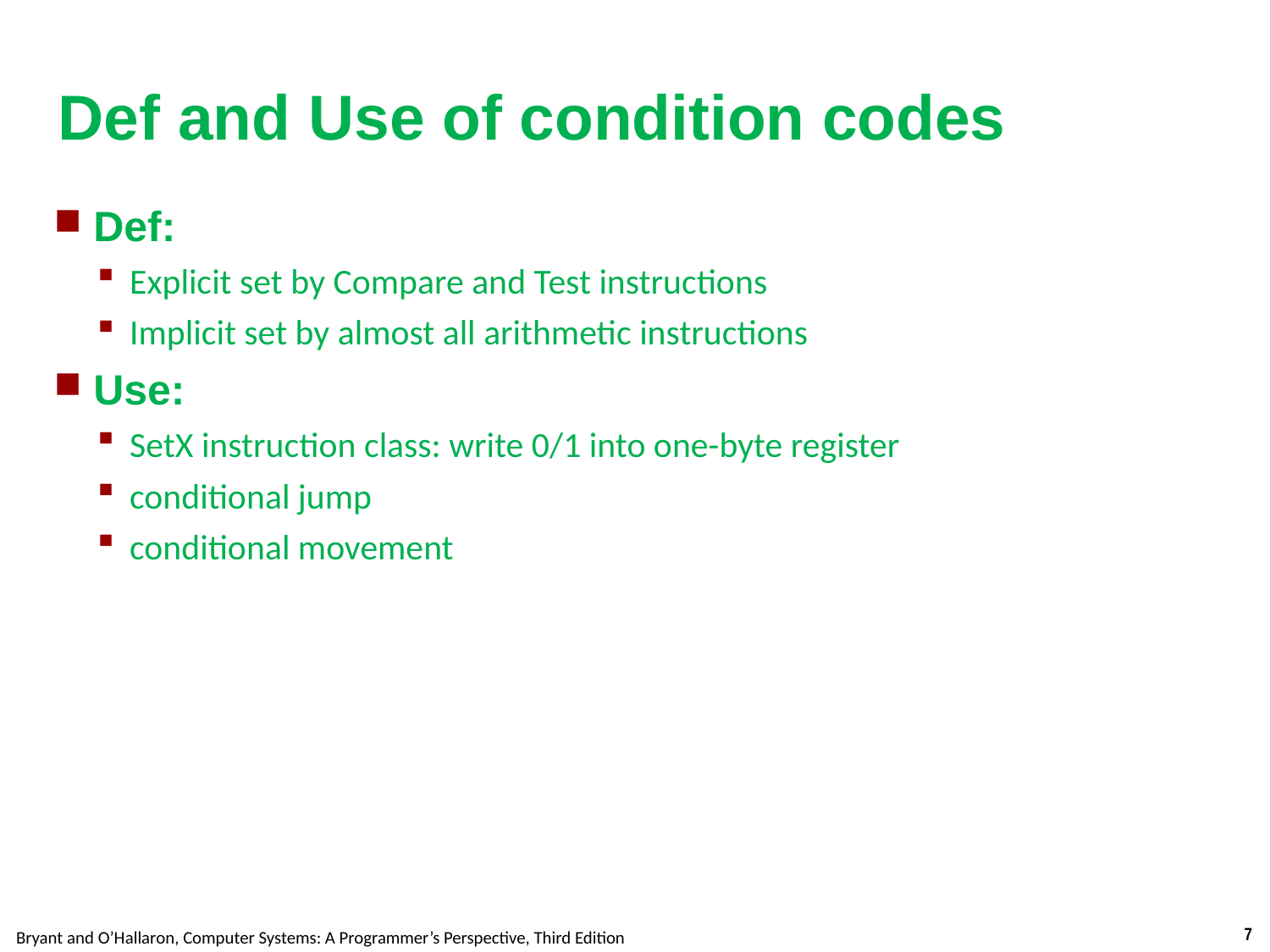

# Def and Use of condition codes
Def:
Explicit set by Compare and Test instructions
Implicit set by almost all arithmetic instructions
Use:
SetX instruction class: write 0/1 into one-byte register
conditional jump
conditional movement